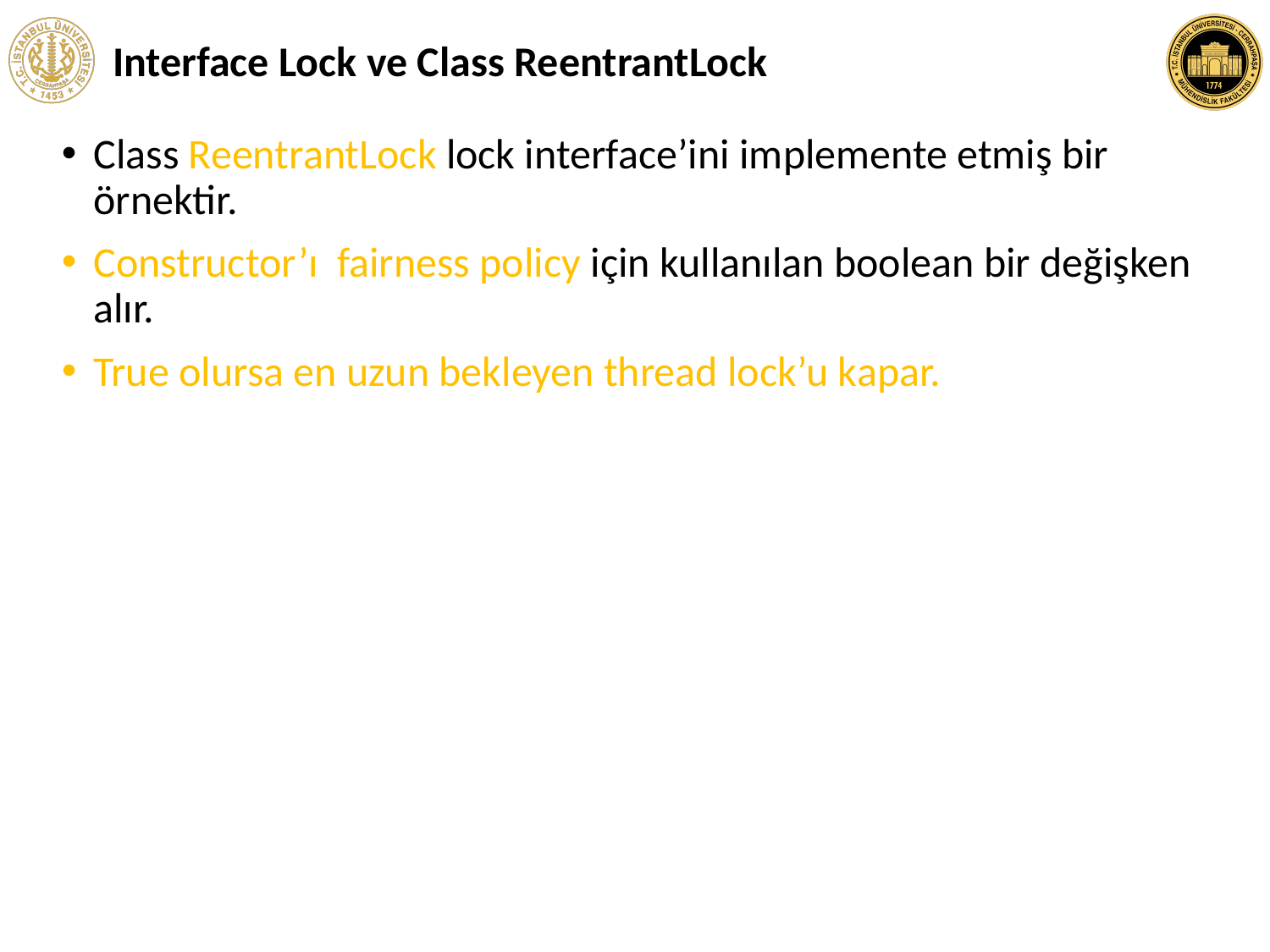

# Interface Lock ve Class ReentrantLock
Class ReentrantLock lock interface’ini implemente etmiş bir örnektir.
Constructor’ı  fairness policy için kullanılan boolean bir değişken alır.
True olursa en uzun bekleyen thread lock’u kapar.